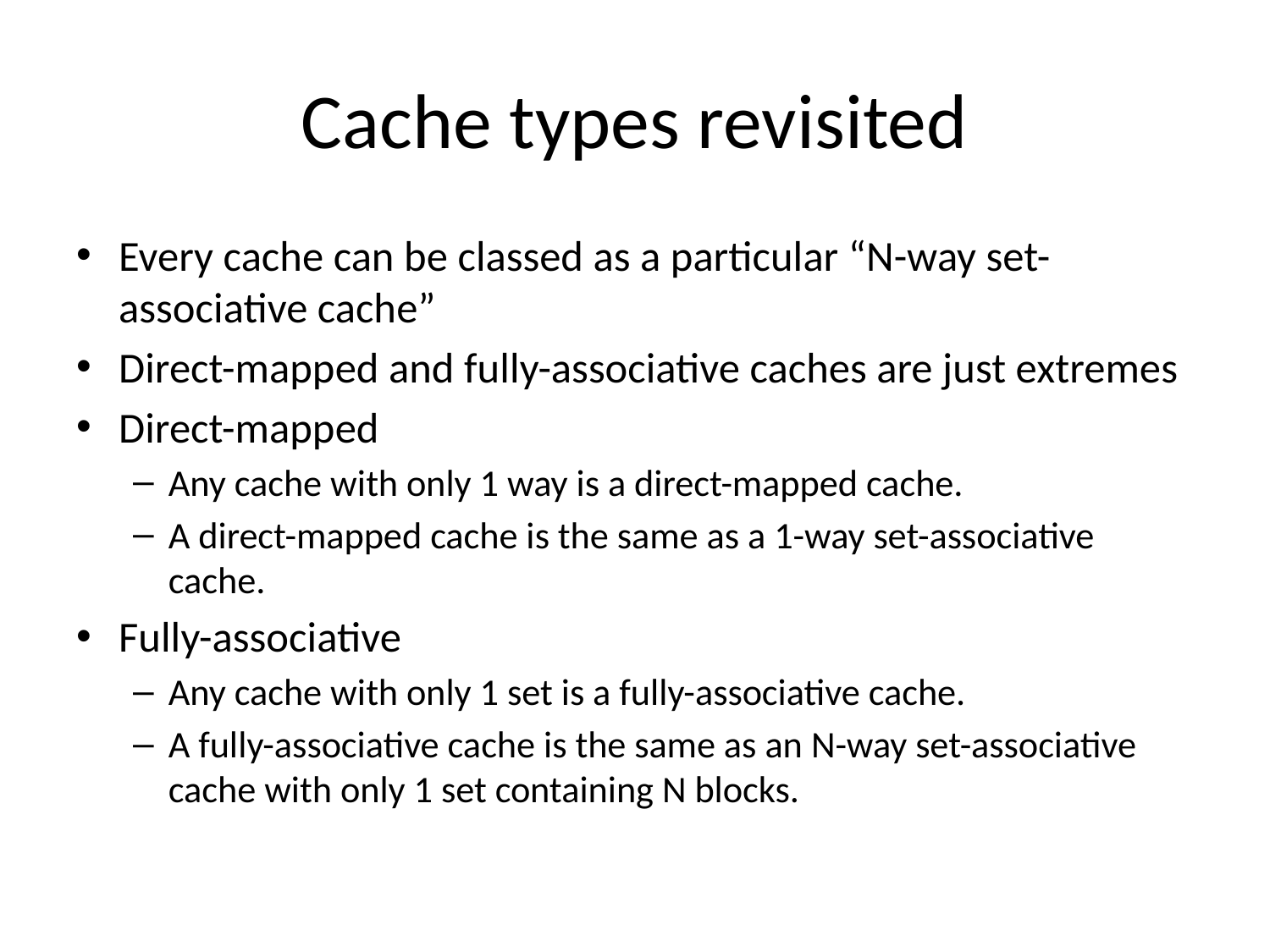

# Cache types revisited
Every cache can be classed as a particular “N-way set-associative cache”
Direct-mapped and fully-associative caches are just extremes
Direct-mapped
Any cache with only 1 way is a direct-mapped cache.
A direct-mapped cache is the same as a 1-way set-associative cache.
Fully-associative
Any cache with only 1 set is a fully-associative cache.
A fully-associative cache is the same as an N-way set-associative cache with only 1 set containing N blocks.